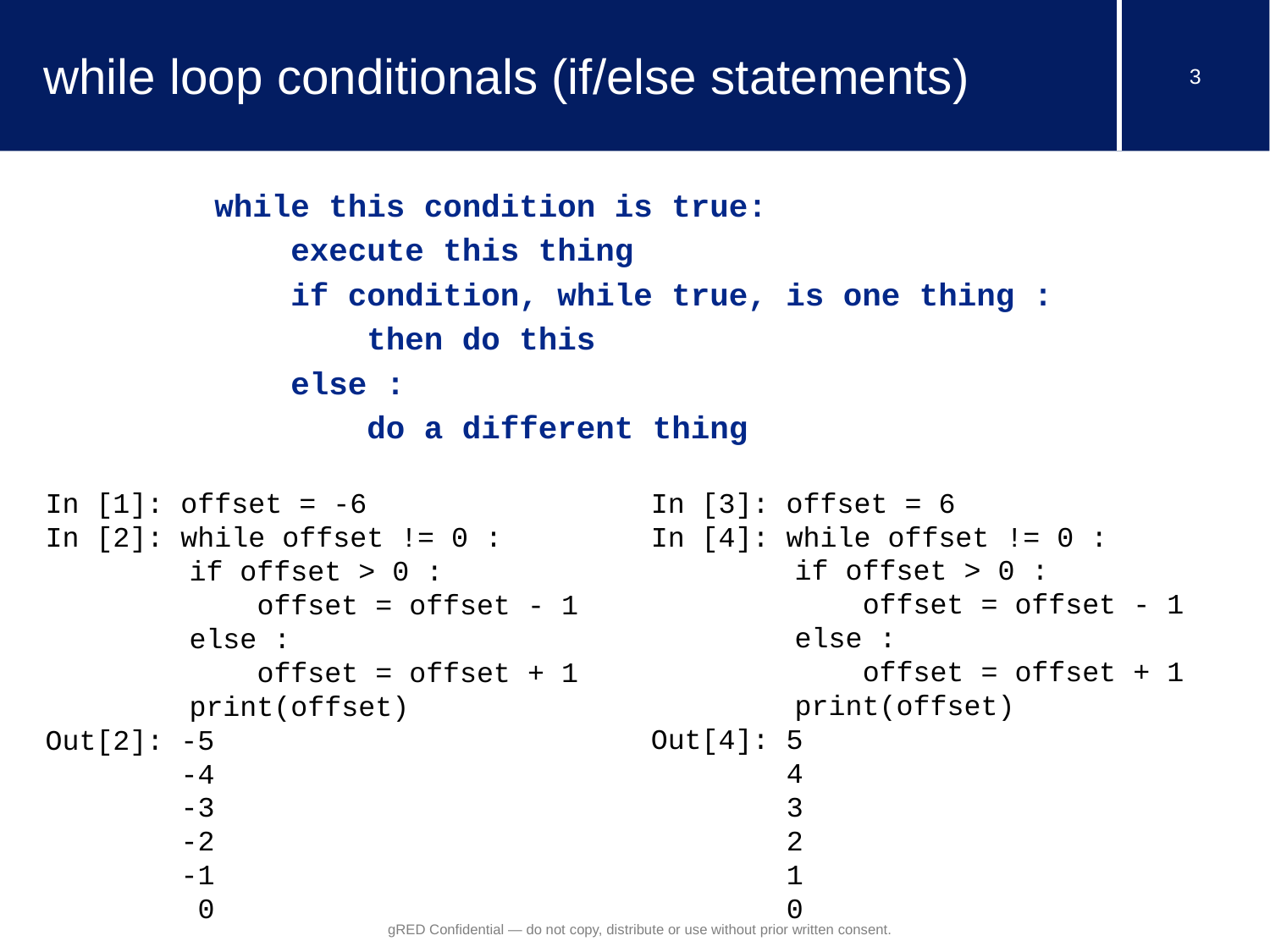

# while loop conditionals (if/else statements)
while this condition is true:
    execute this thing
    if condition, while true, is one thing :
        then do this
    else :
        do a different thing
In [3]: offset = 6
In [4]: while offset != 0 :
	 if offset > 0 :
	     offset = offset - 1
	 else :
	     offset = offset + 1
	 print(offset)
Out[4]: 5
        4
        3
        2
        1
        0
In [1]: offset = -6
In [2]: while offset != 0 :
	 if offset > 0 :
	     offset = offset - 1
	 else :
	     offset = offset + 1
	 print(offset)
Out[2]: -5
        -4
        -3
        -2
        -1
         0
gRED Confidential — do not copy, distribute or use without prior written consent.